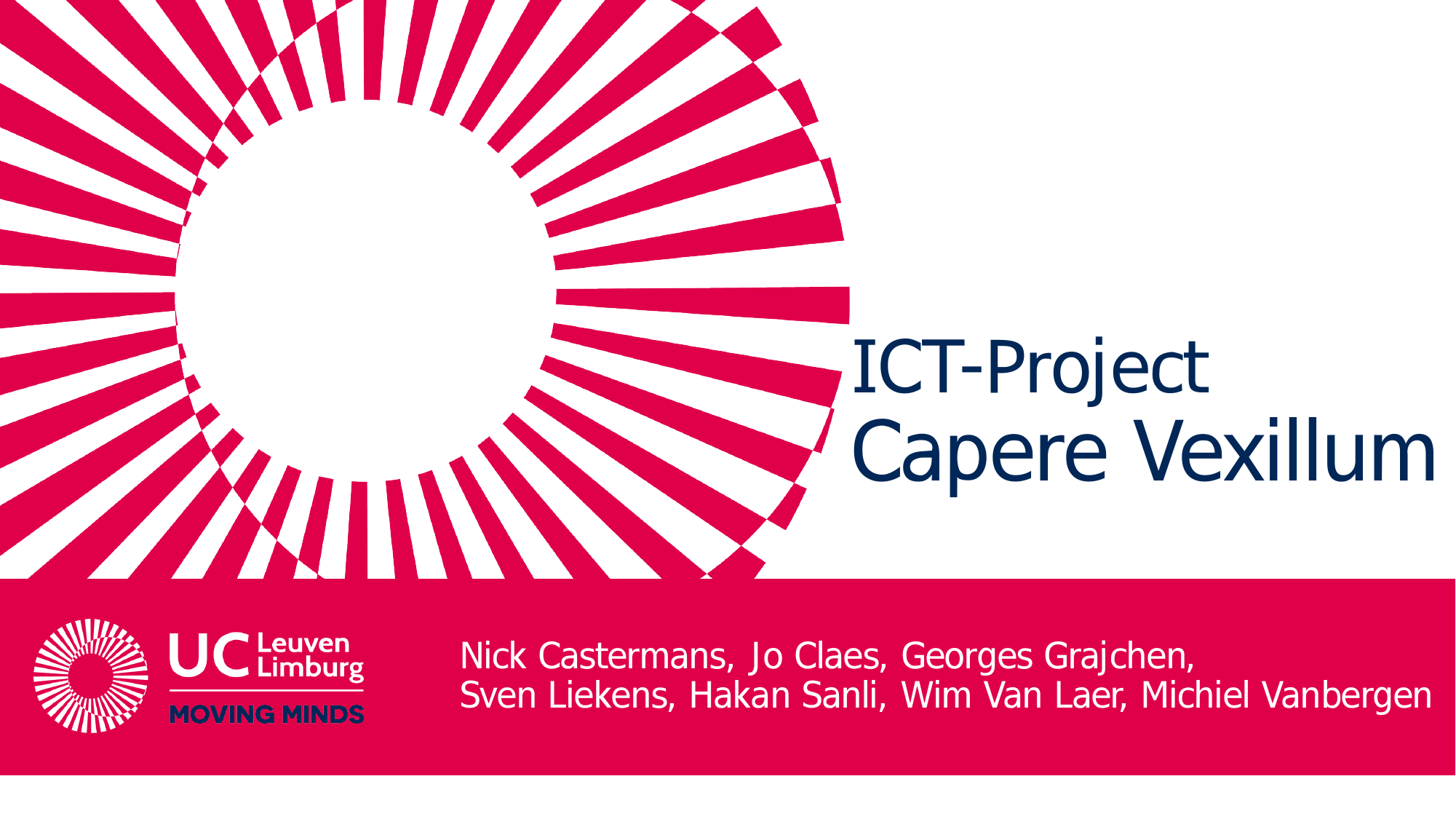

# ICT-Project Capere Vexillum
Nick Castermans, Jo Claes, Georges Grajchen,
Sven Liekens, Hakan Sanli, Wim Van Laer, Michiel Vanbergen